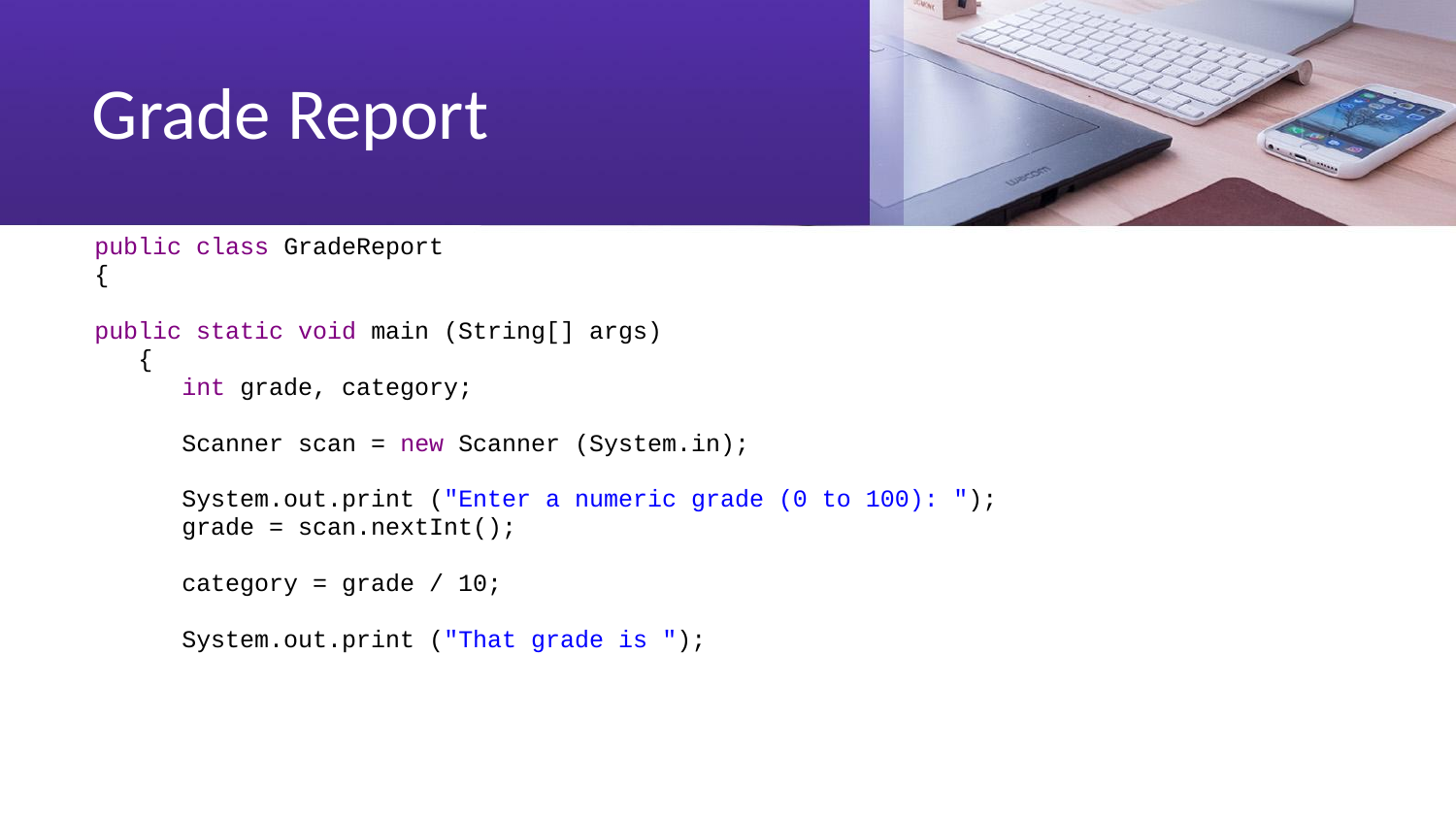

# Grade Report
public class GradeReport
{

public static void main (String[] args)
   {
      int grade, category;

      Scanner scan = new Scanner (System.in);

      System.out.print ("Enter a numeric grade (0 to 100): ");
      grade = scan.nextInt();

      category = grade / 10;

      System.out.print ("That grade is ");